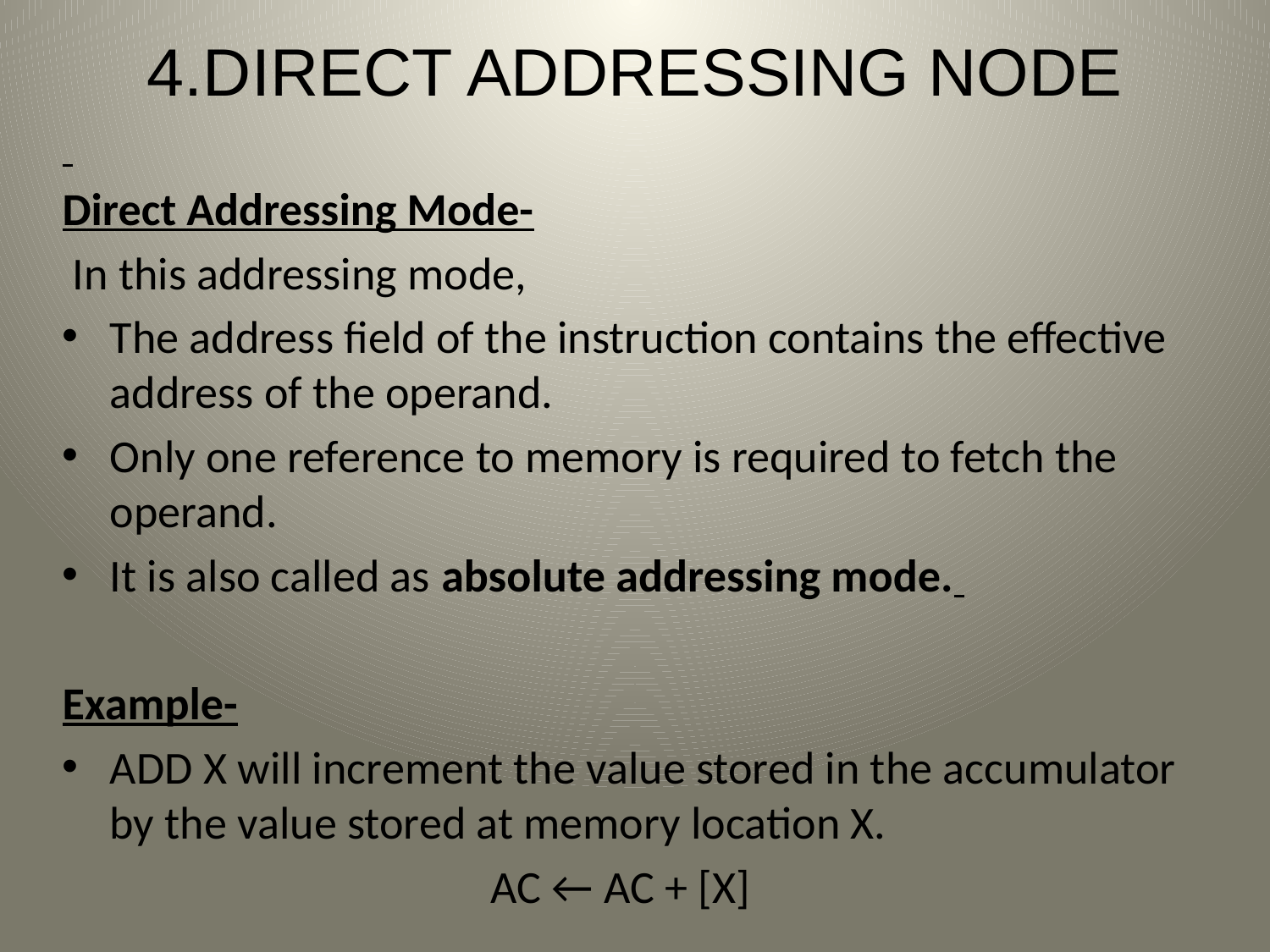

# 4.DIRECT ADDRESSING NODE

Direct Addressing Mode-
 In this addressing mode,
The address field of the instruction contains the effective address of the operand.
Only one reference to memory is required to fetch the operand.
It is also called as absolute addressing mode.

Example-
ADD X will increment the value stored in the accumulator by the value stored at memory location X.
				AC ← AC + [X]